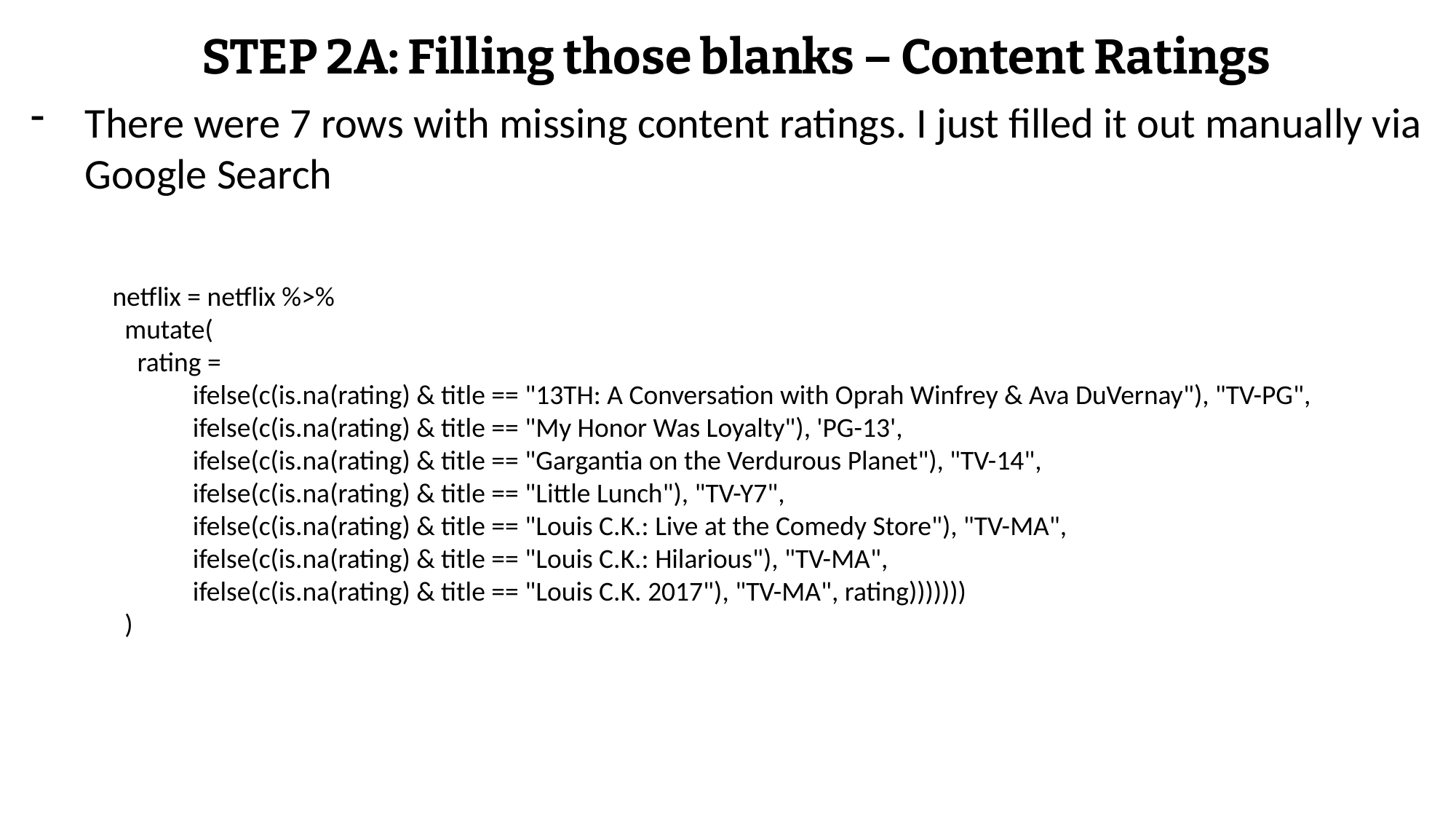

STEP 2A: Filling those blanks – Content Ratings
There were 7 rows with missing content ratings. I just filled it out manually via Google Search
netflix = netflix %>%
  mutate(
    rating =
             ifelse(c(is.na(rating) & title == "13TH: A Conversation with Oprah Winfrey & Ava DuVernay"), "TV-PG",
             ifelse(c(is.na(rating) & title == "My Honor Was Loyalty"), 'PG-13',
             ifelse(c(is.na(rating) & title == "Gargantia on the Verdurous Planet"), "TV-14",
             ifelse(c(is.na(rating) & title == "Little Lunch"), "TV-Y7",
             ifelse(c(is.na(rating) & title == "Louis C.K.: Live at the Comedy Store"), "TV-MA",
             ifelse(c(is.na(rating) & title == "Louis C.K.: Hilarious"), "TV-MA",
             ifelse(c(is.na(rating) & title == "Louis C.K. 2017"), "TV-MA", rating)))))))
  )